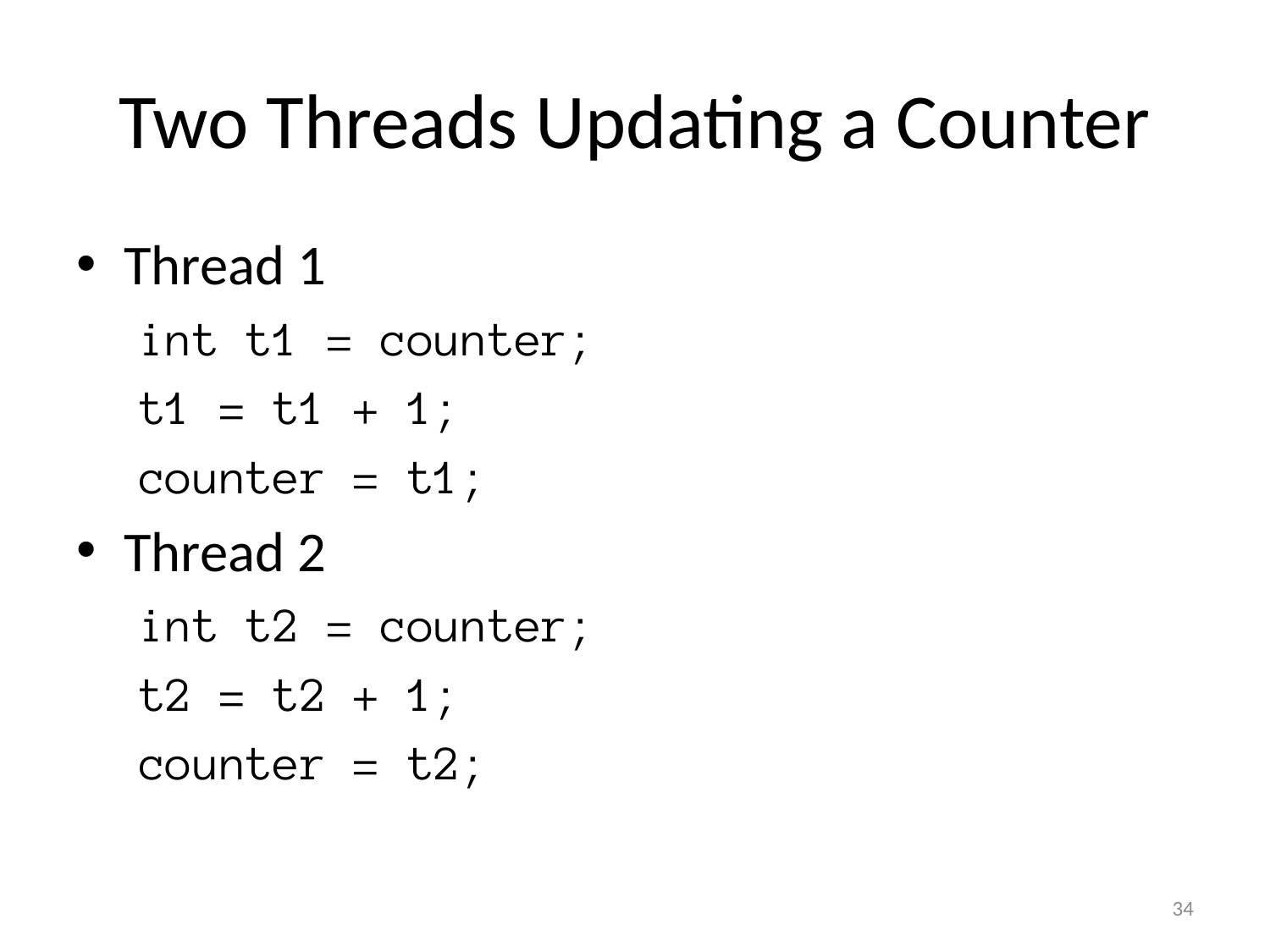

# Two Threads Updating a Counter
Thread 1
int t1 = counter;
t1 = t1 + 1;
counter = t1;
Thread 2
int t2 = counter;
t2 = t2 + 1;
counter = t2;

34